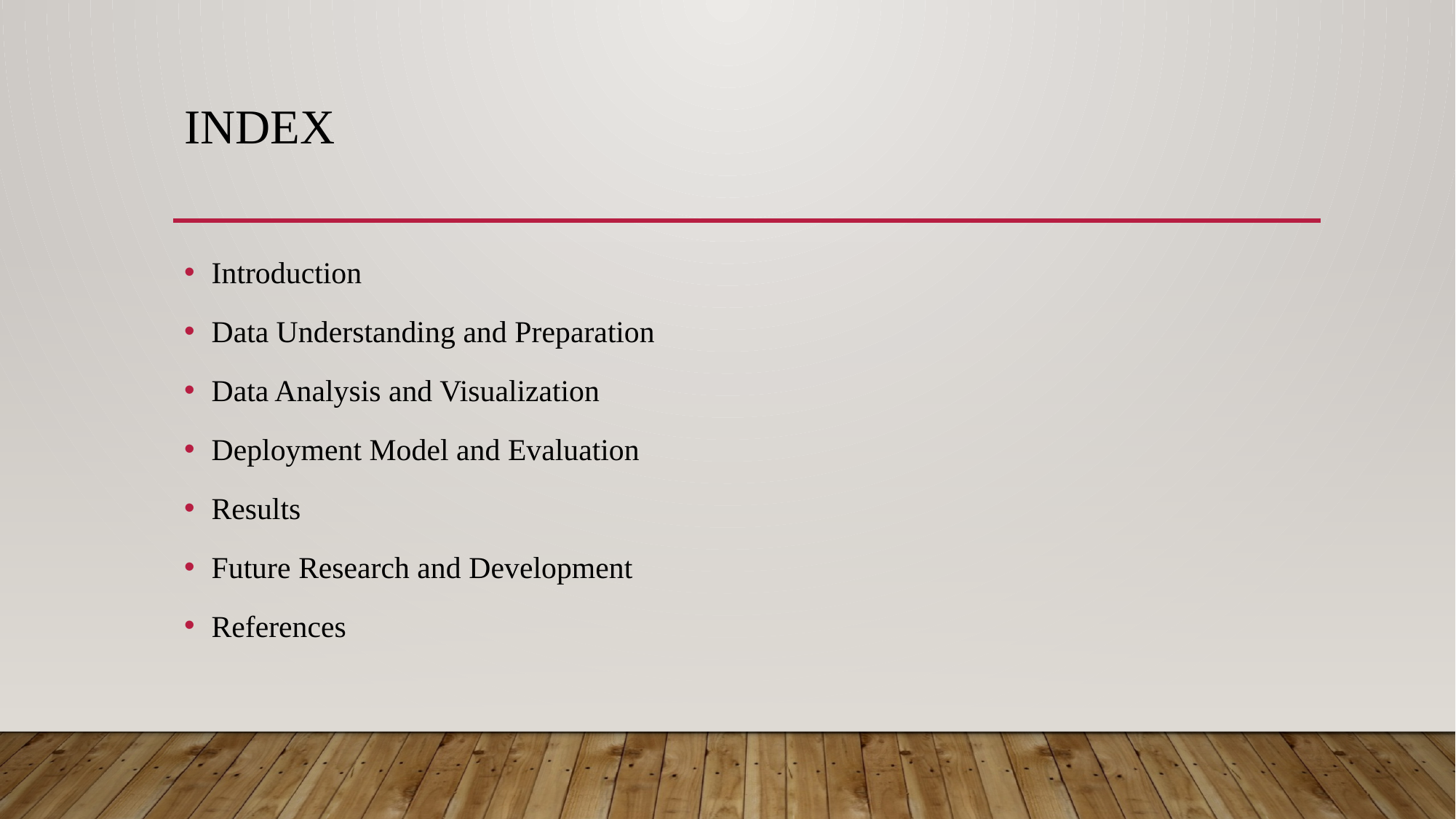

# Index
Introduction
Data Understanding and Preparation
Data Analysis and Visualization
Deployment Model and Evaluation
Results
Future Research and Development
References